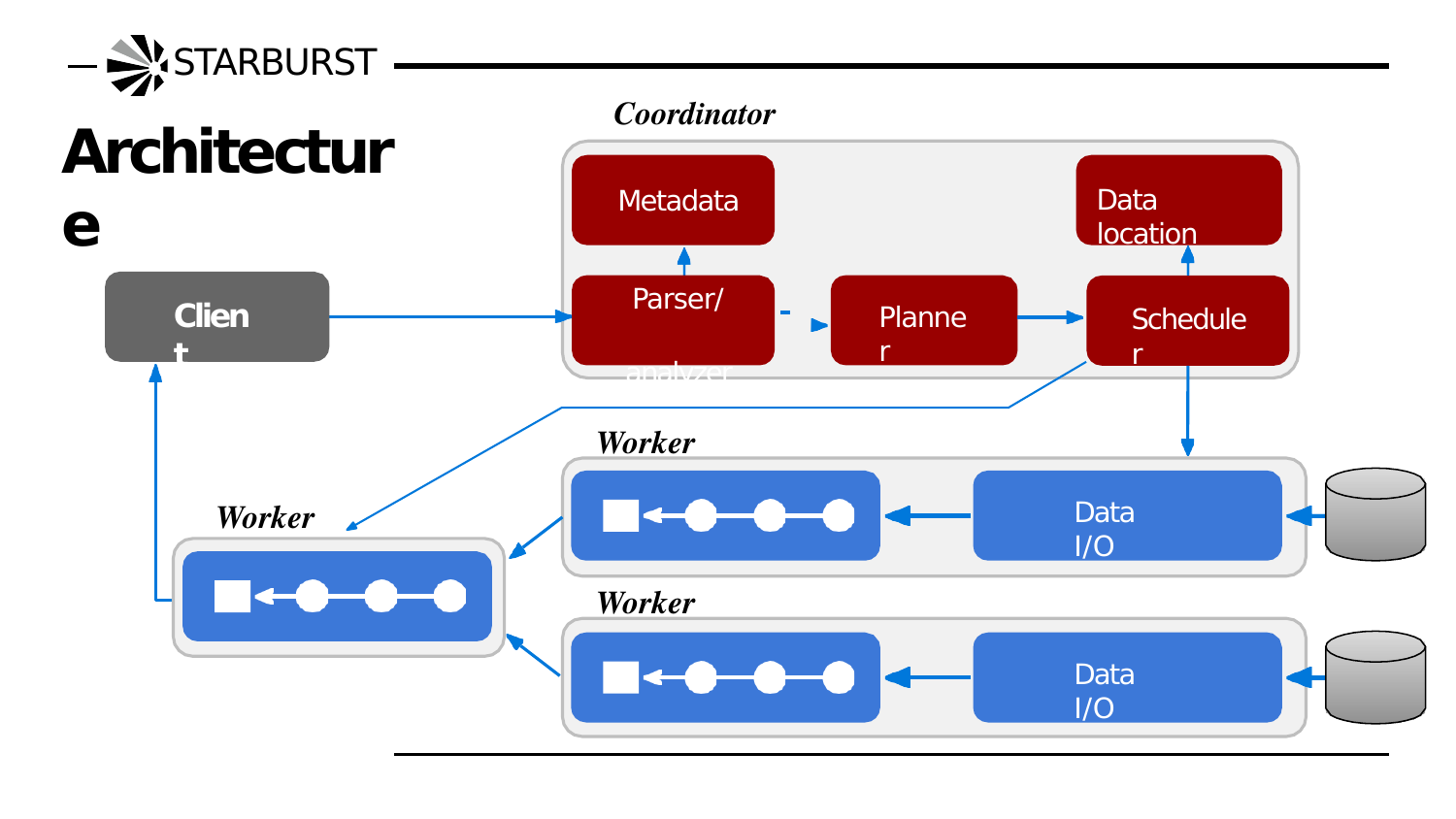

# STARBURST
Coordinator
Architecture

Data location
Metadata

Parser/
analyzer

Client
Planner
Scheduler

Worker
Data I/O
Worker

Worker

Data I/O